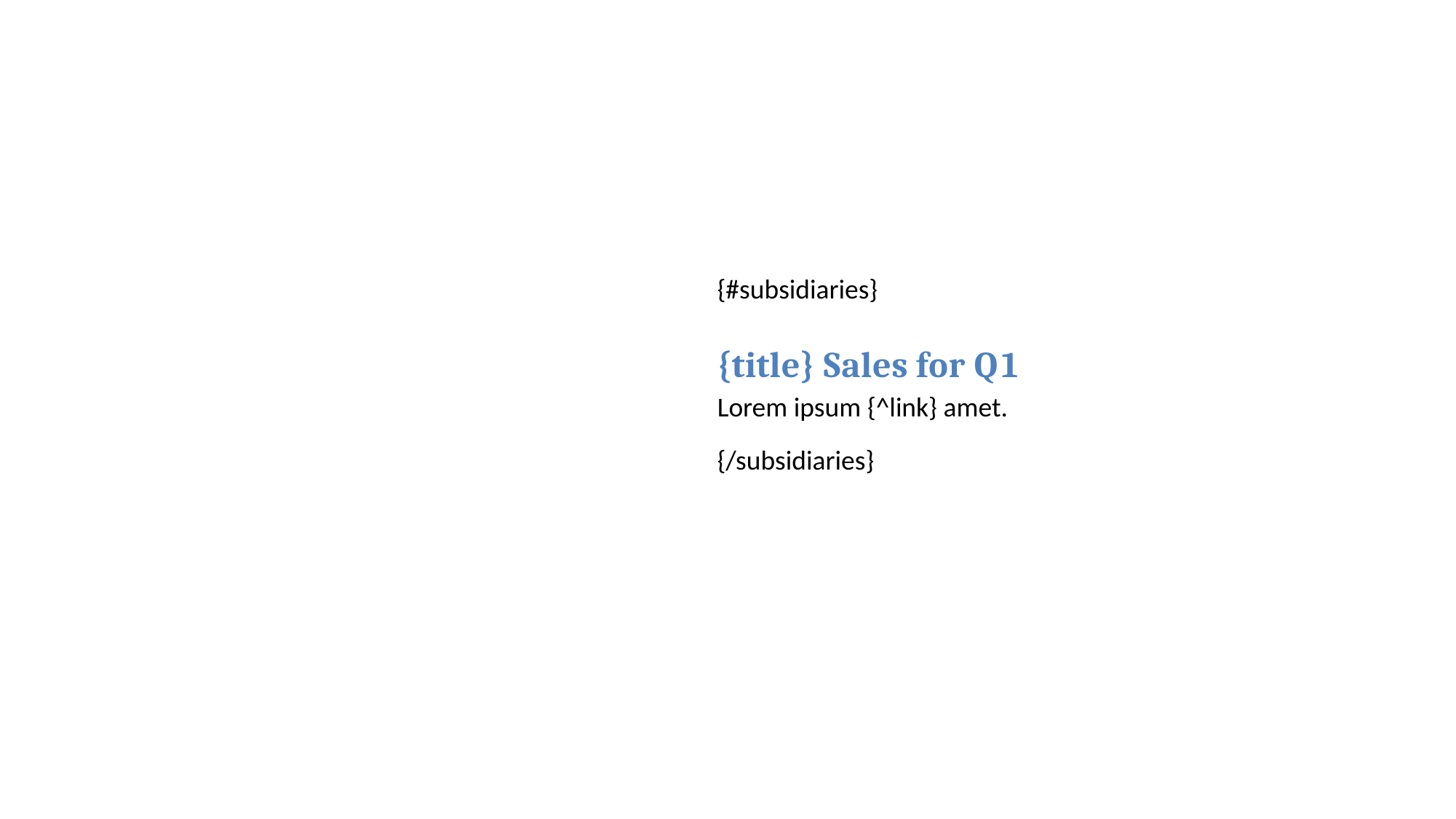

{#subsidiaries}
{title} Sales for Q1
Lorem ipsum {^link} amet.
{/subsidiaries}